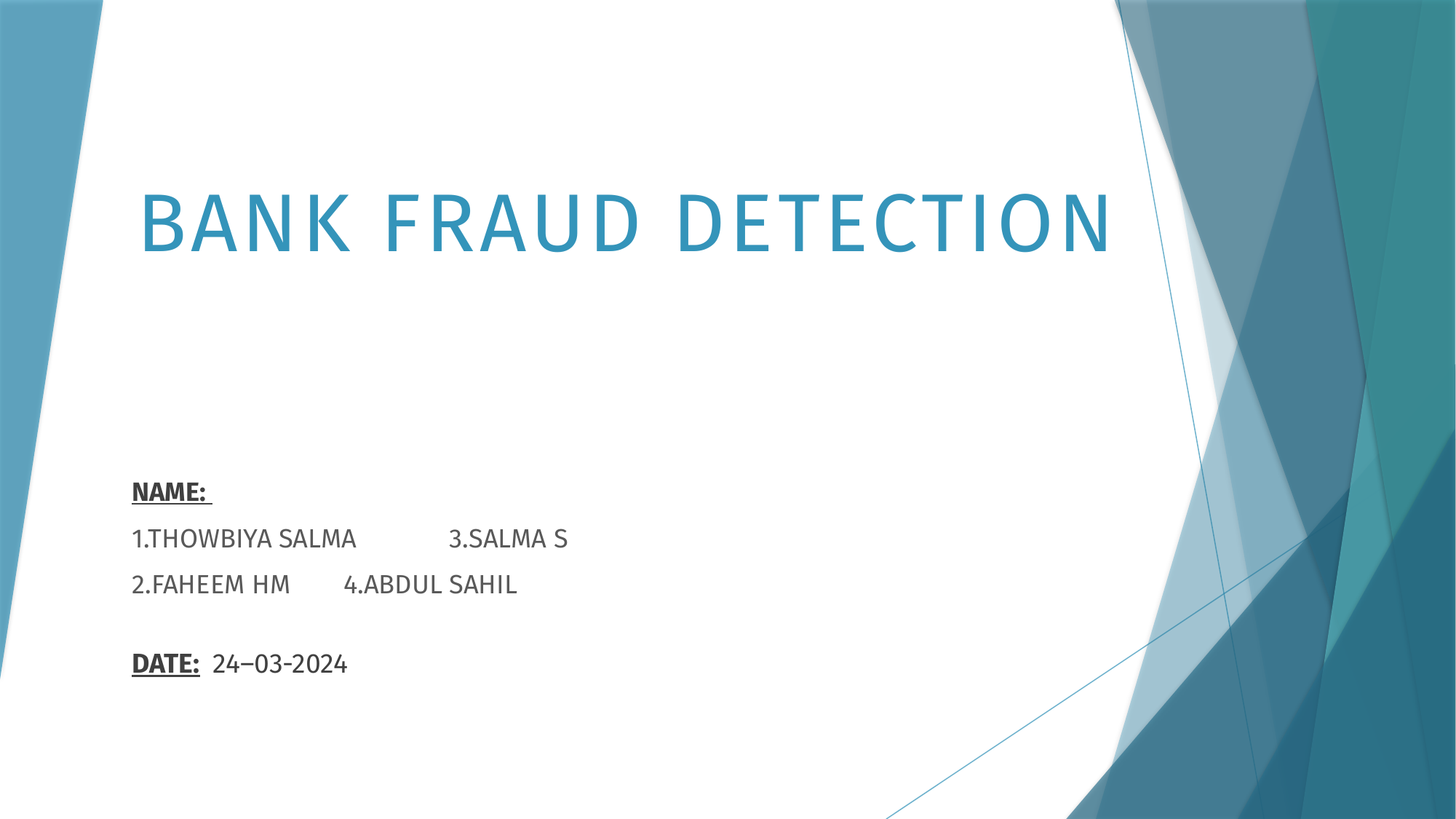

# BANK FRAUD DETECTION
NAME:
1.THOWBIYA SALMA				3.SALMA S
2.FAHEEM HM						4.ABDUL SAHIL

DATE:  24–03-2024